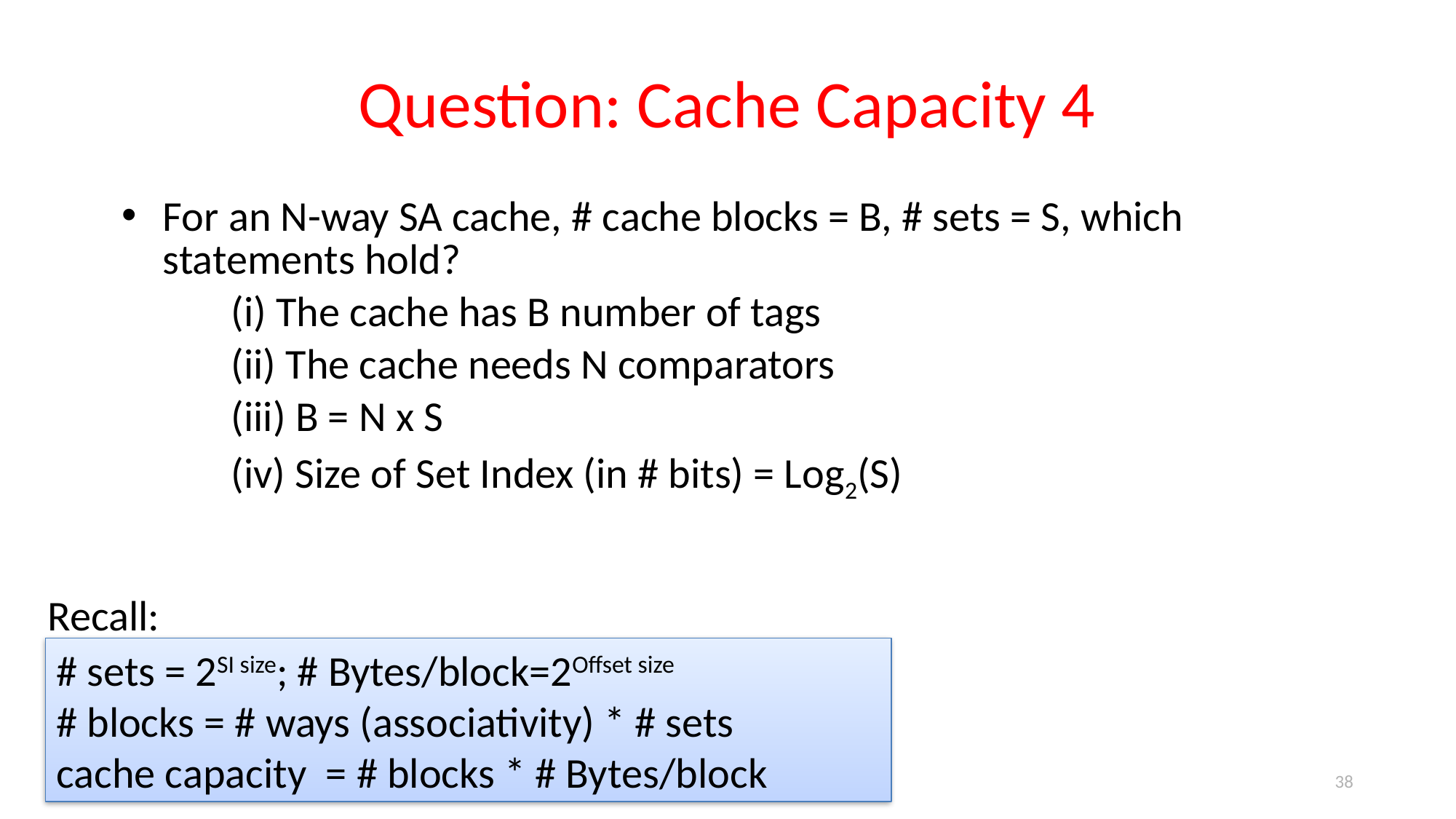

# Question: Cache Capacity 4
For an N-way SA cache, # cache blocks = B, # sets = S, which statements hold?
	(i) The cache has B number of tags
	(ii) The cache needs N comparators
	(iii) B = N x S
	(iv) Size of Set Index (in # bits) = Log2(S)

Recall:
# sets = 2SI size; # Bytes/block=2Offset size
# blocks = # ways (associativity) * # sets
cache capacity  = # blocks * # Bytes/block
38